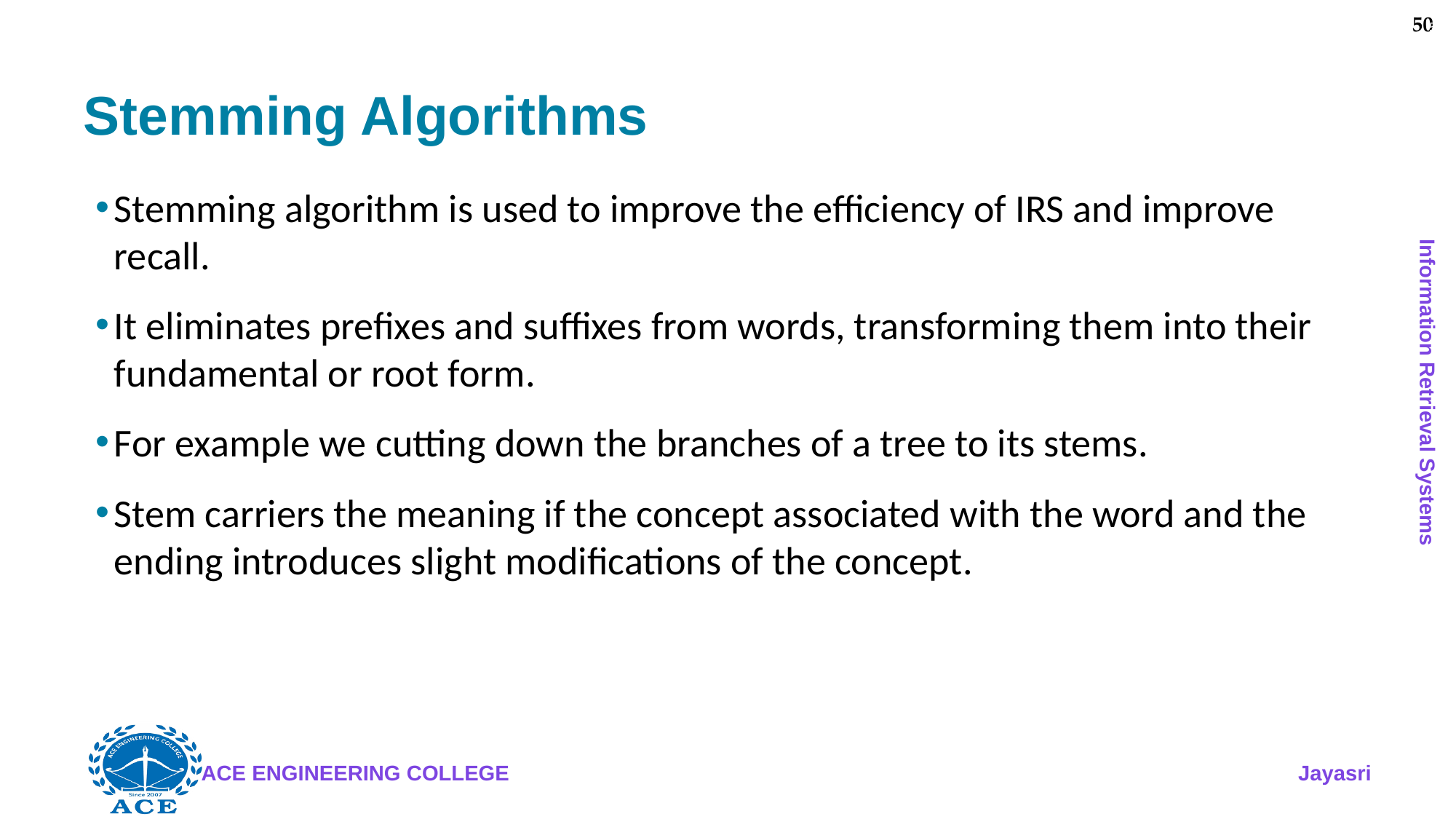

50
# Stemming Algorithms
Stemming algorithm is used to improve the efficiency of IRS and improve recall.
It eliminates prefixes and suffixes from words, transforming them into their fundamental or root form.
For example we cutting down the branches of a tree to its stems.
Stem carriers the meaning if the concept associated with the word and the ending introduces slight modifications of the concept.